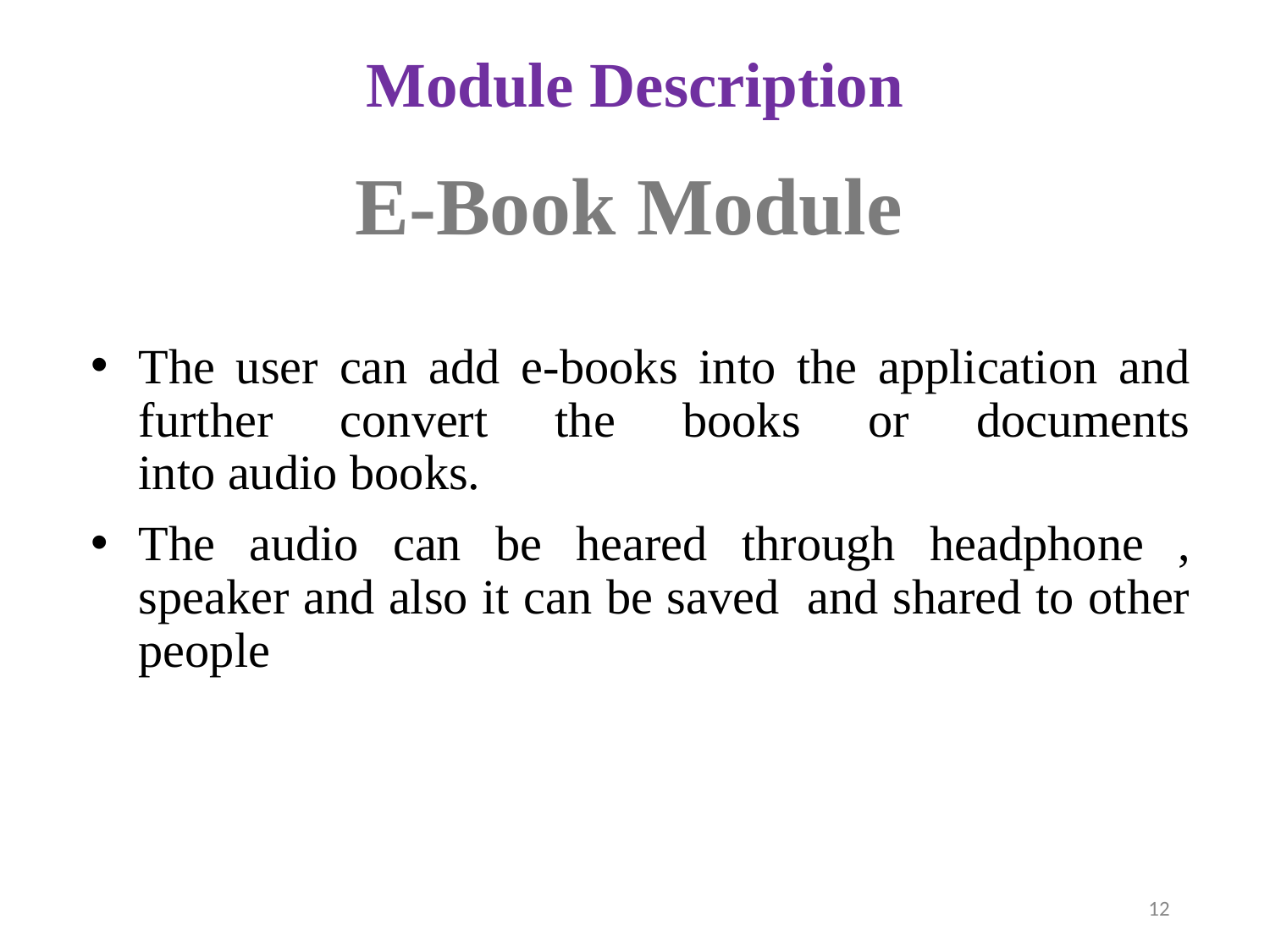

# Module Description
             E-Book Module

The user can add e-books into the application and further convert the books or documents into audio books.
The audio can be heared through headphone , speaker and also it can be saved  and shared to other people
12